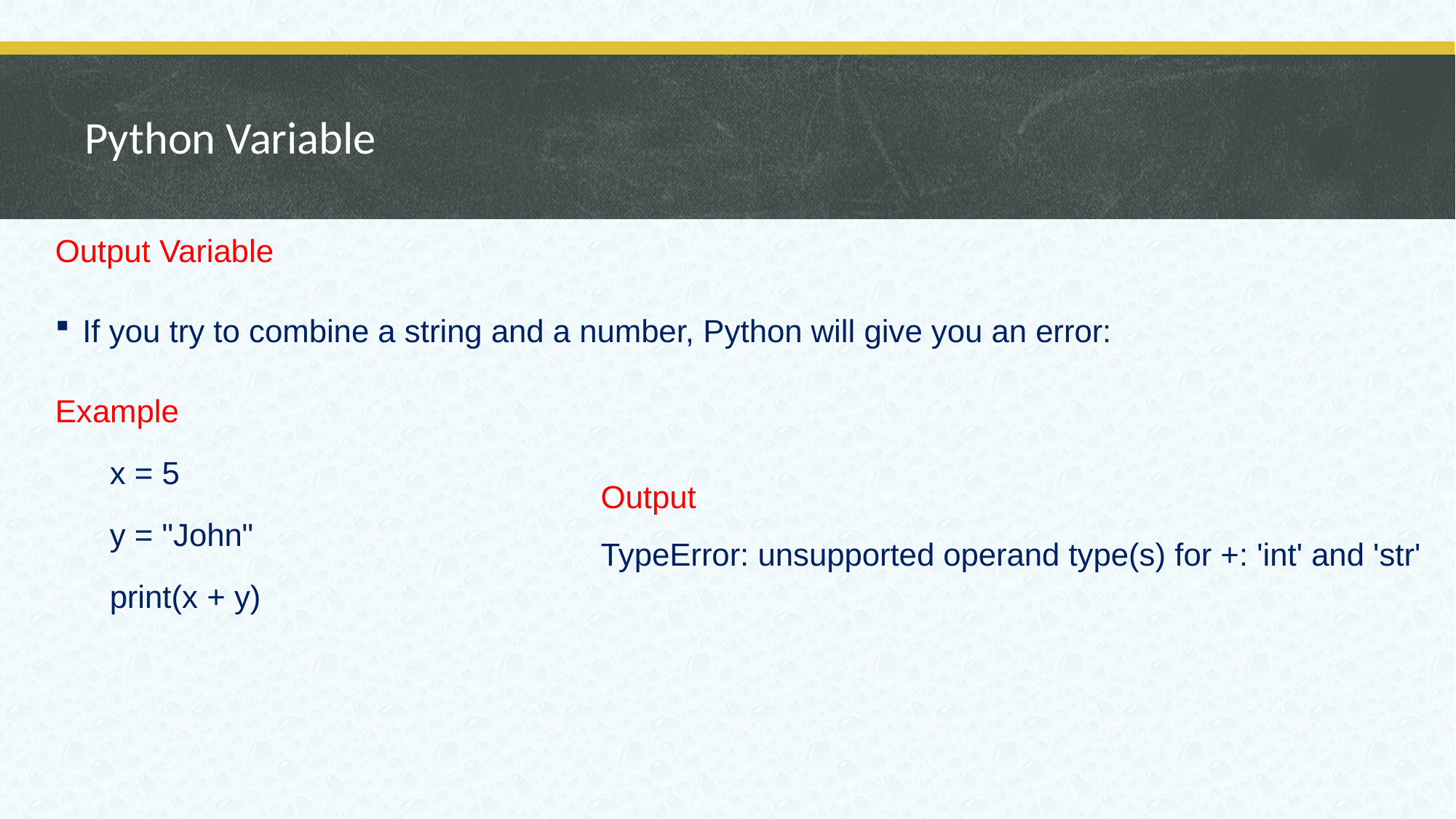

# Python Variable
Output Variable
If you try to combine a string and a number, Python will give you an error:
Example
x = 5
y = "John"
print(x + y)
Output
TypeError: unsupported operand type(s) for +: 'int' and 'str'